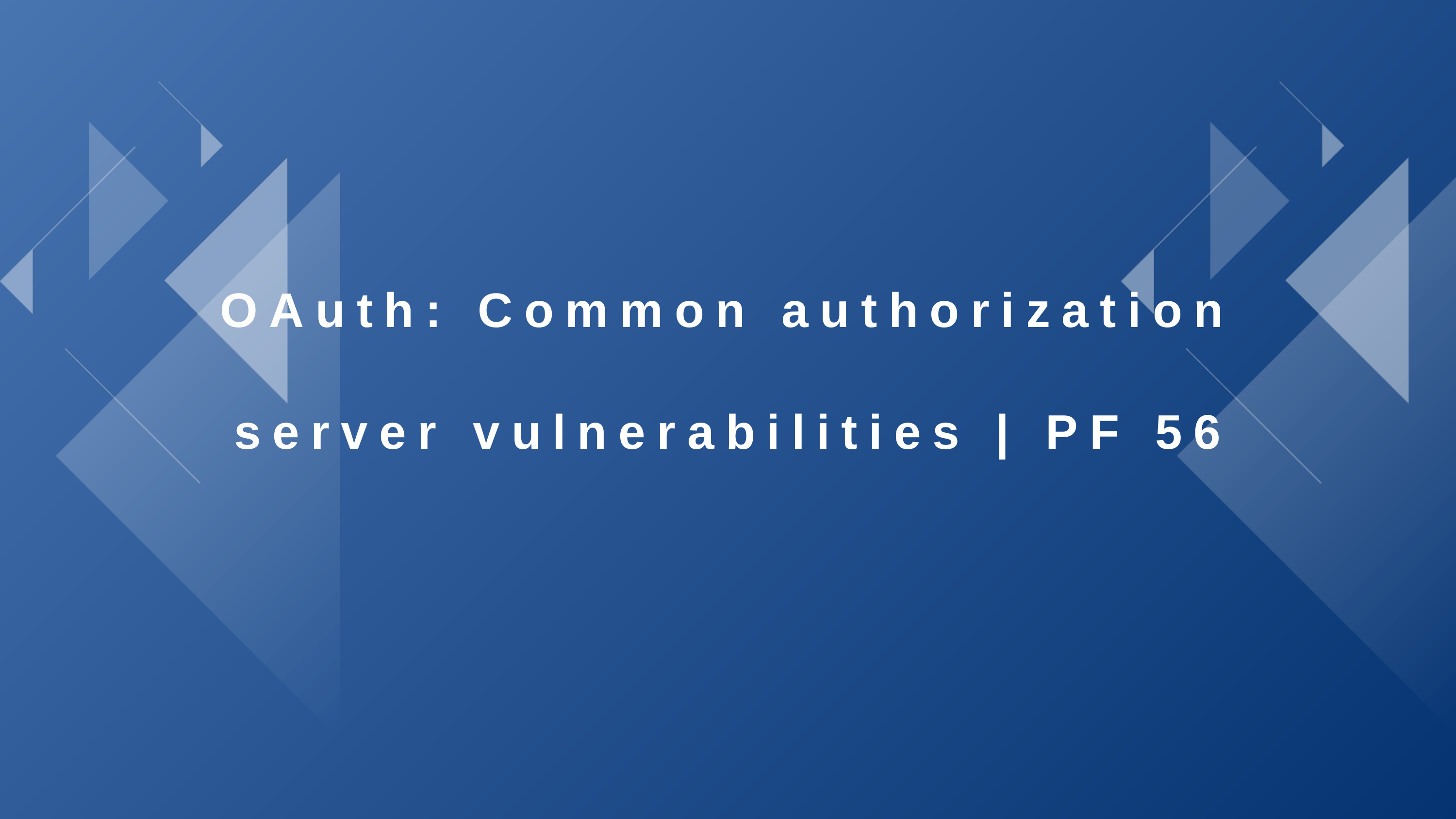

OAuth: Common authorization server vulnerabilities | PF 56